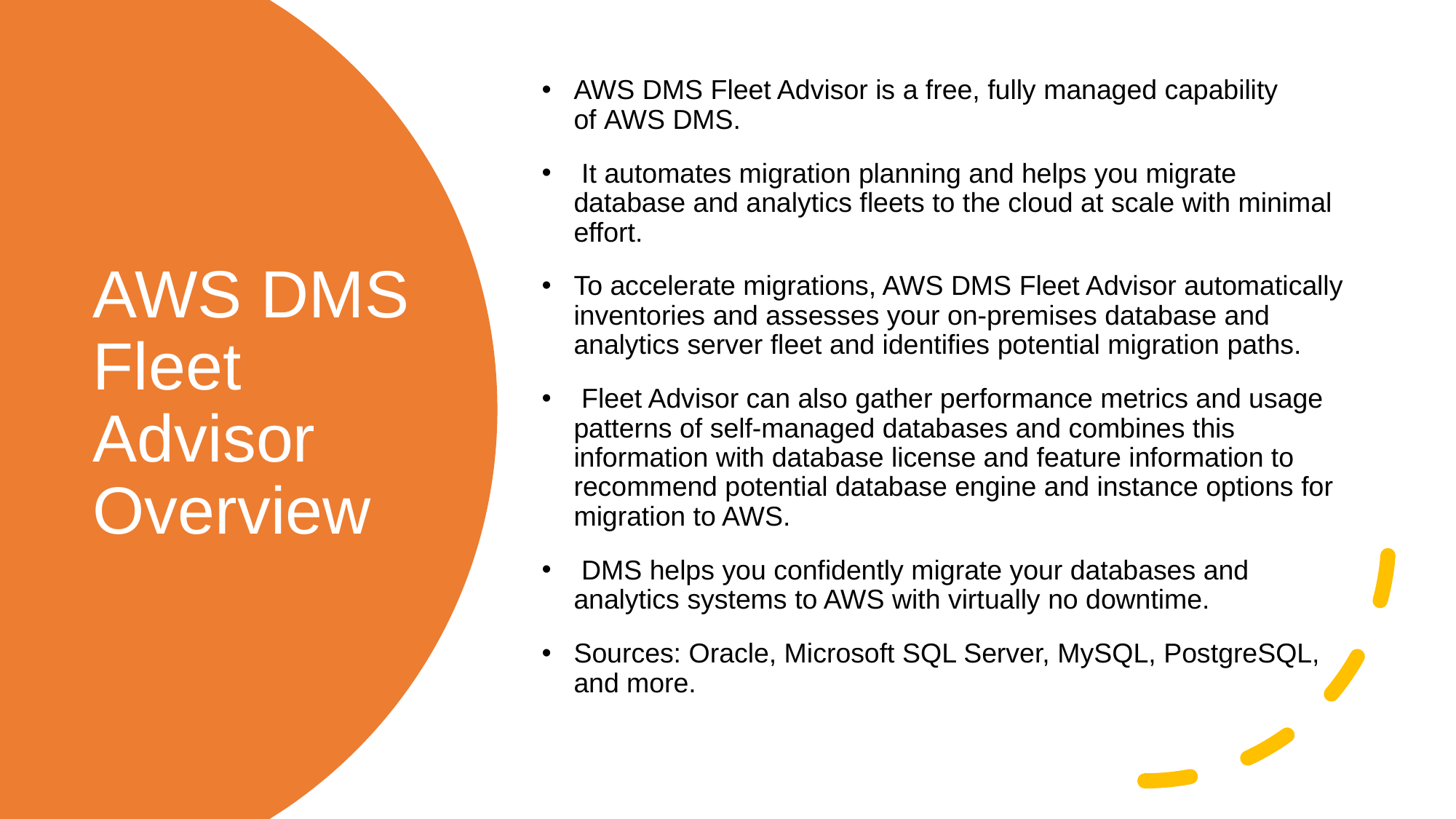

AWS DMS Fleet Advisor is a free, fully managed capability of AWS DMS.
 It automates migration planning and helps you migrate database and analytics fleets to the cloud at scale with minimal effort.
To accelerate migrations, AWS DMS Fleet Advisor automatically inventories and assesses your on-premises database and analytics server fleet and identifies potential migration paths.
 Fleet Advisor can also gather performance metrics and usage patterns of self-managed databases and combines this information with database license and feature information to recommend potential database engine and instance options for migration to AWS.
 DMS helps you confidently migrate your databases and analytics systems to AWS with virtually no downtime.
Sources: Oracle, Microsoft SQL Server, MySQL, PostgreSQL, and more.

# AWS DMS Fleet Advisor Overview